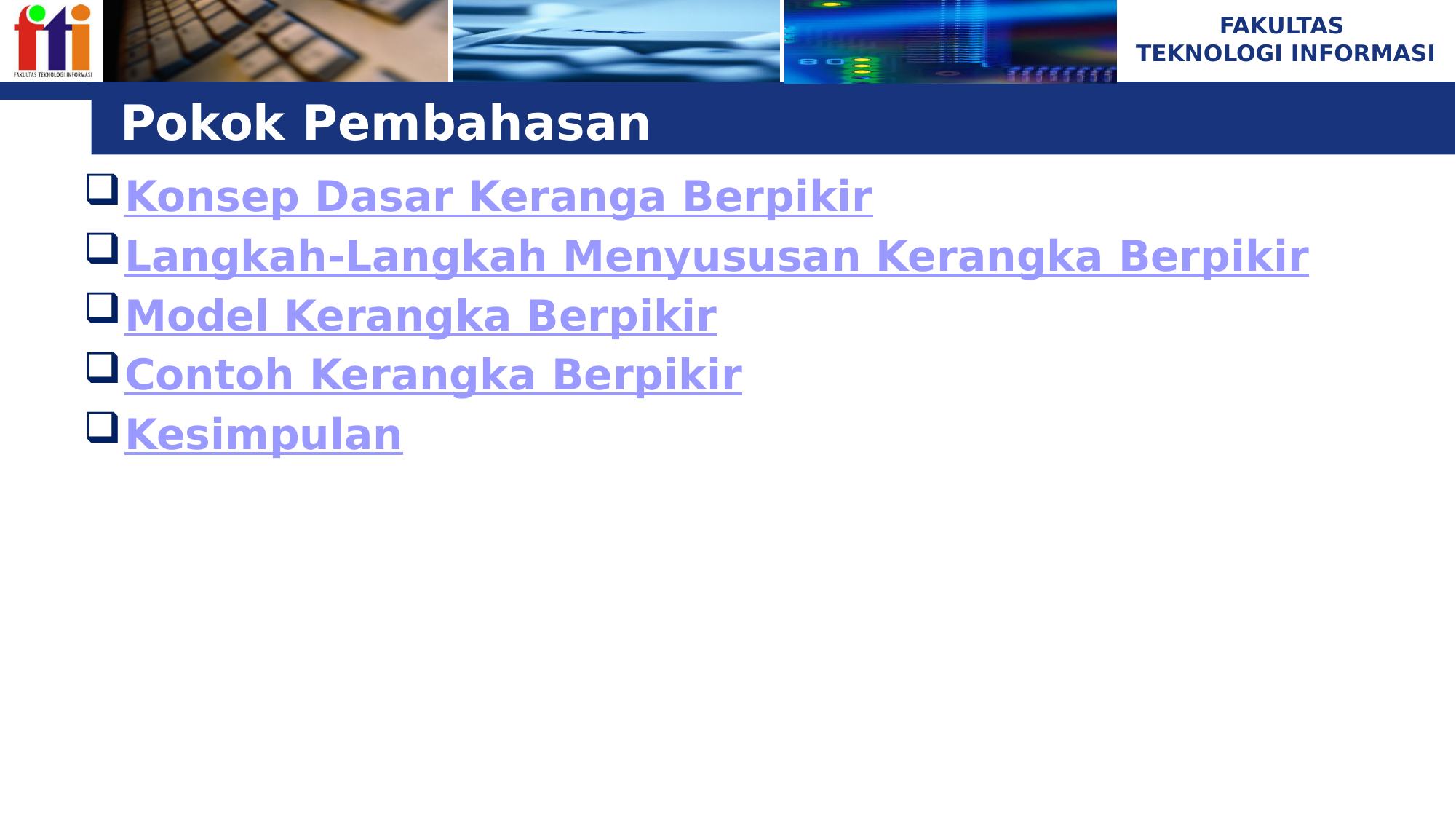

# Pokok Pembahasan
Konsep Dasar Keranga Berpikir
Langkah-Langkah Menyususan Kerangka Berpikir
Model Kerangka Berpikir
Contoh Kerangka Berpikir
Kesimpulan